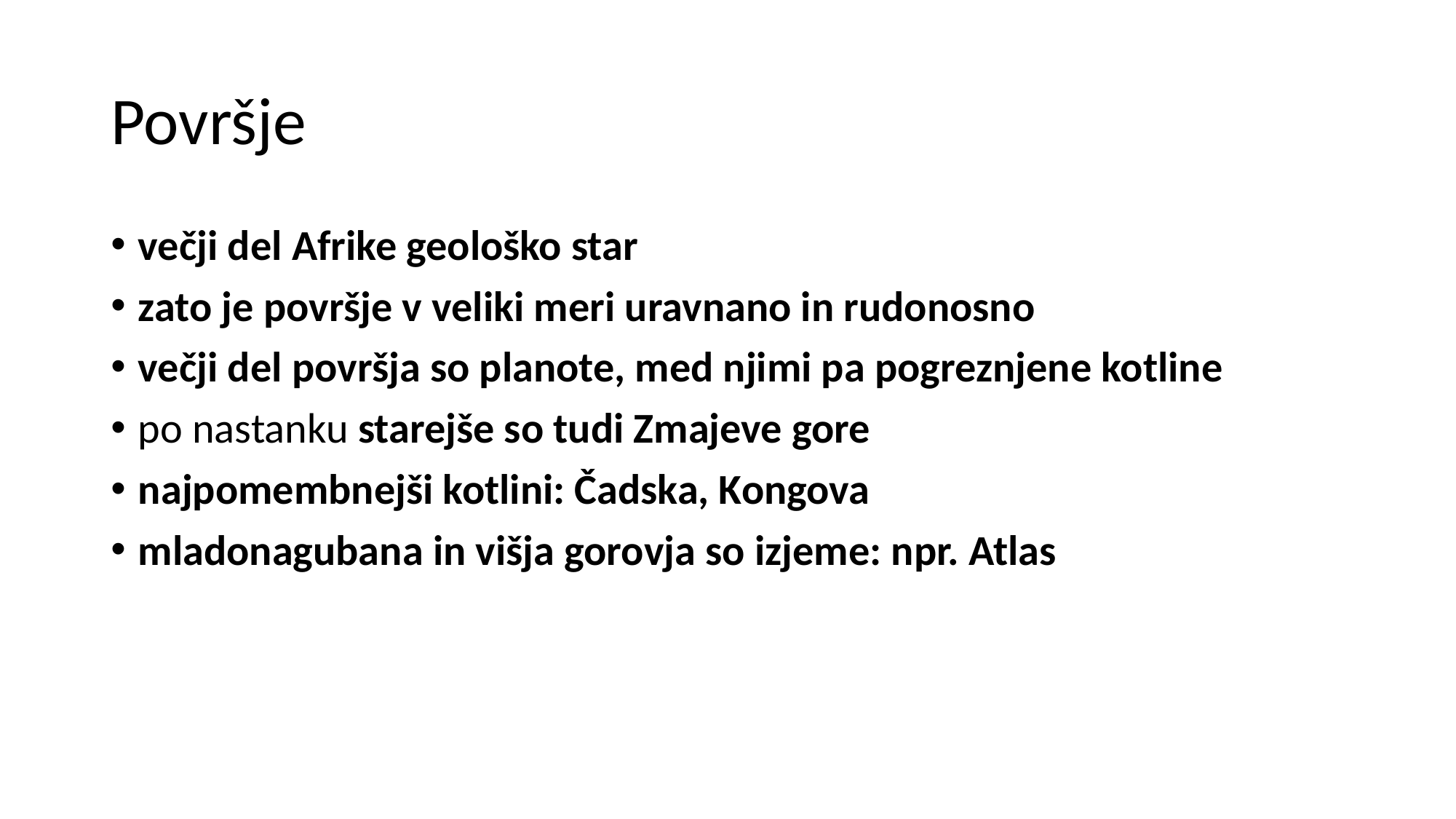

# Površje
večji del Afrike geološko star
zato je površje v veliki meri uravnano in rudonosno
večji del površja so planote, med njimi pa pogreznjene kotline
po nastanku starejše so tudi Zmajeve gore
najpomembnejši kotlini: Čadska, Kongova
mladonagubana in višja gorovja so izjeme: npr. Atlas